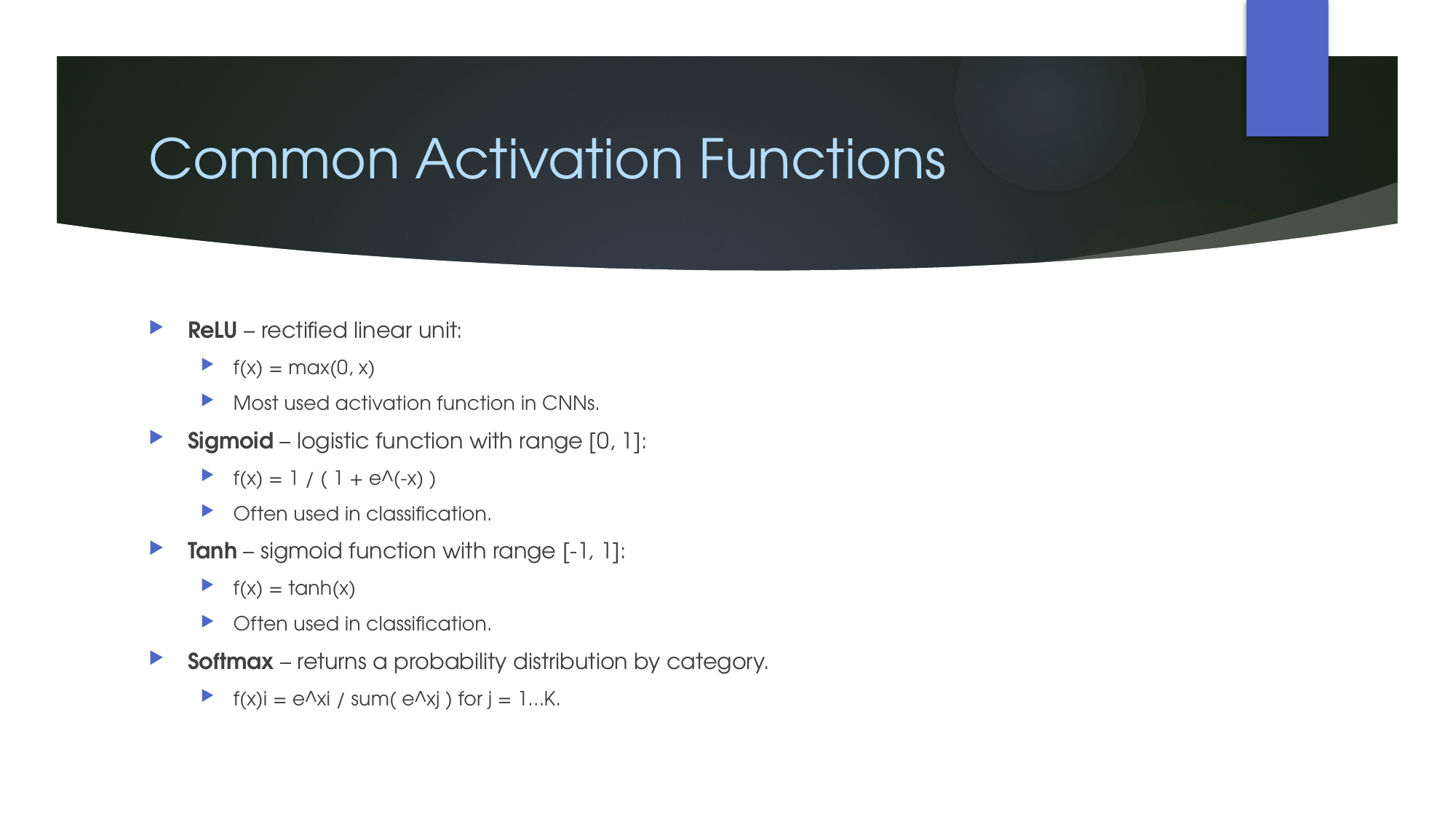

# Common Activation Functions
ReLU – rectified linear unit:
f(x) = max(0, x)
Most used activation function in CNNs.
Sigmoid – logistic function with range [0, 1]:
f(x) = 1 / ( 1 + e^(-x) )
Often used in classification.
Tanh – sigmoid function with range [-1, 1]:
f(x) = tanh(x)
Often used in classification.
Softmax – returns a probability distribution by category.
f(x)i = e^xi / sum( e^xj ) for j = 1…K.